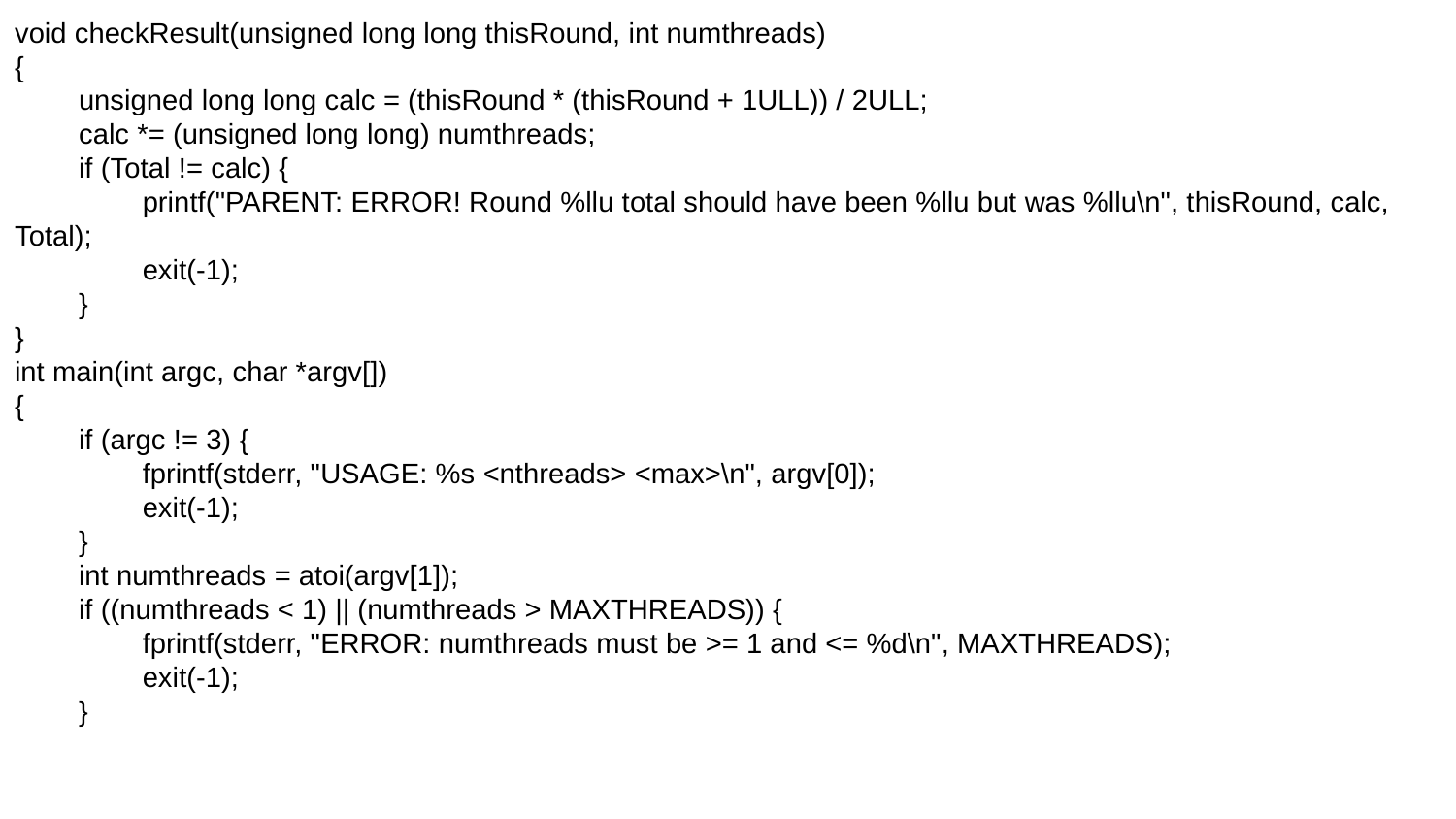

void checkResult(unsigned long long thisRound, int numthreads)
{
        unsigned long long calc = (thisRound * (thisRound + 1ULL)) / 2ULL;
        calc *= (unsigned long long) numthreads;
        if (Total != calc) {
                printf("PARENT: ERROR! Round %llu total should have been %llu but was %llu\n", thisRound, calc, Total);
                exit(-1);
        }
}
int main(int argc, char *argv[])
{
        if (argc != 3) {
                fprintf(stderr, "USAGE: %s <nthreads> <max>\n", argv[0]);
                exit(-1);
        }
        int numthreads = atoi(argv[1]);
        if ((numthreads < 1) || (numthreads > MAXTHREADS)) {
                fprintf(stderr, "ERROR: numthreads must be >= 1 and <= %d\n", MAXTHREADS);
                exit(-1);
        }